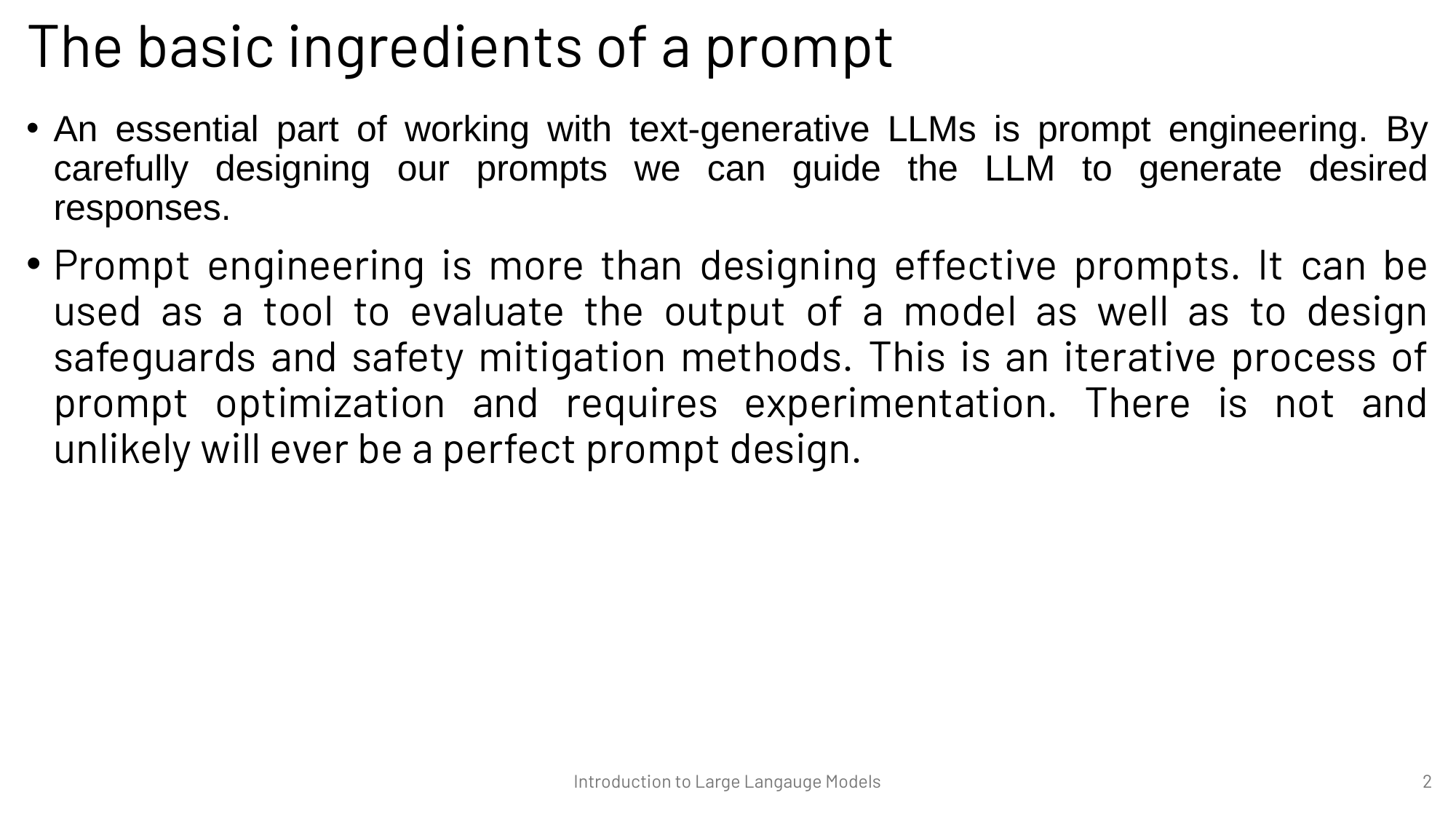

# The basic ingredients of a prompt
An essential part of working with text-generative LLMs is prompt engineering. By carefully designing our prompts we can guide the LLM to generate desired responses.
Prompt engineering is more than designing effective prompts. It can be used as a tool to evaluate the output of a model as well as to design safeguards and safety mitigation methods. This is an iterative process of prompt optimization and requires experimentation. There is not and unlikely will ever be a perfect prompt design.
Introduction to Large Langauge Models
2